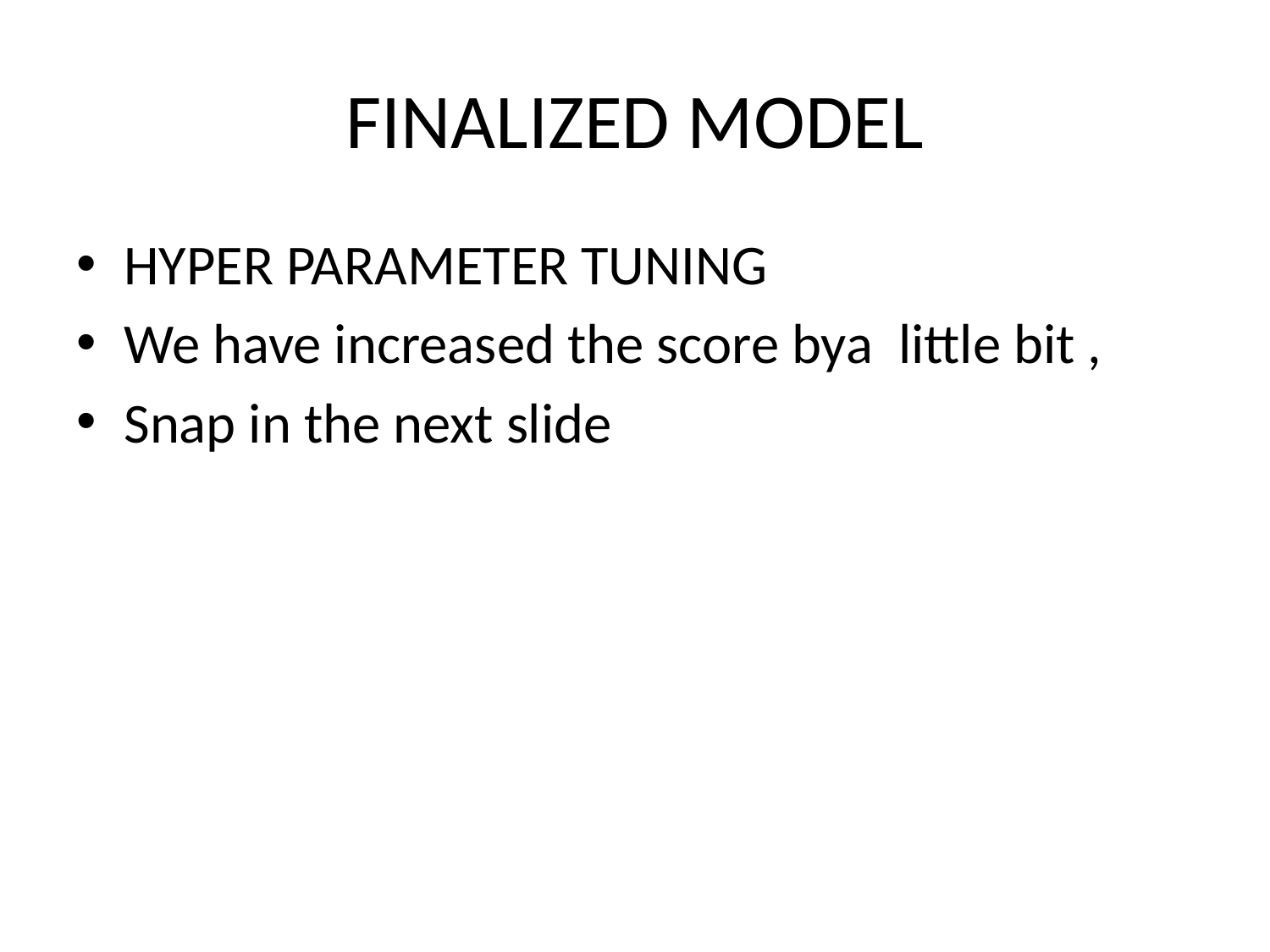

# FINALIZED MODEL
HYPER PARAMETER TUNING
We have increased the score bya  little bit ,
Snap in the next slide